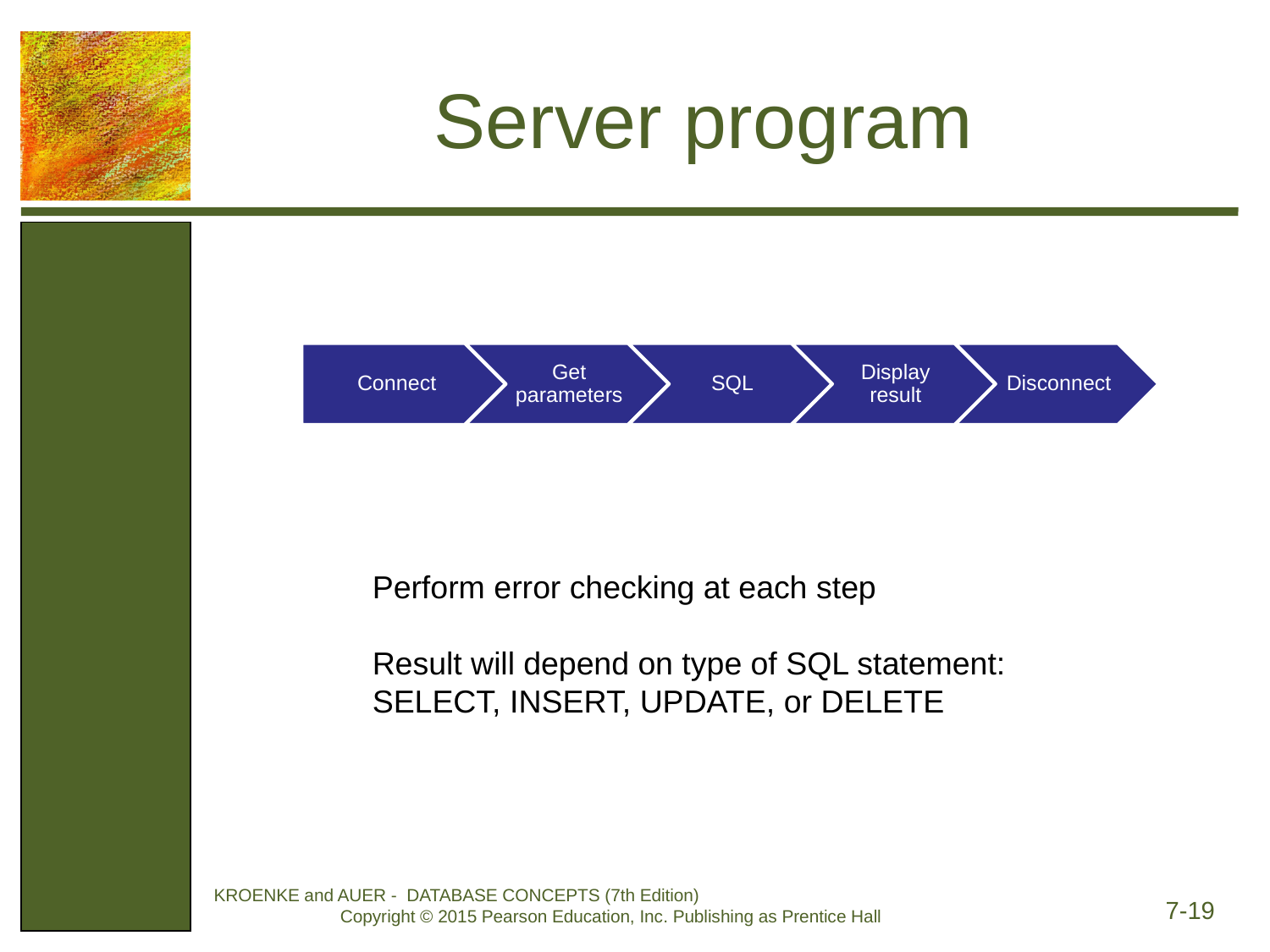

# Server program
Connect
Get parameters
SQL
Display result
Disconnect
Perform error checking at each step

Result will depend on type of SQL statement:  SELECT, INSERT, UPDATE, or DELETE
KROENKE and AUER -  DATABASE CONCEPTS (7th Edition)                                                                     Copyright © 2015 Pearson Education, Inc. Publishing as Prentice Hall
7-19